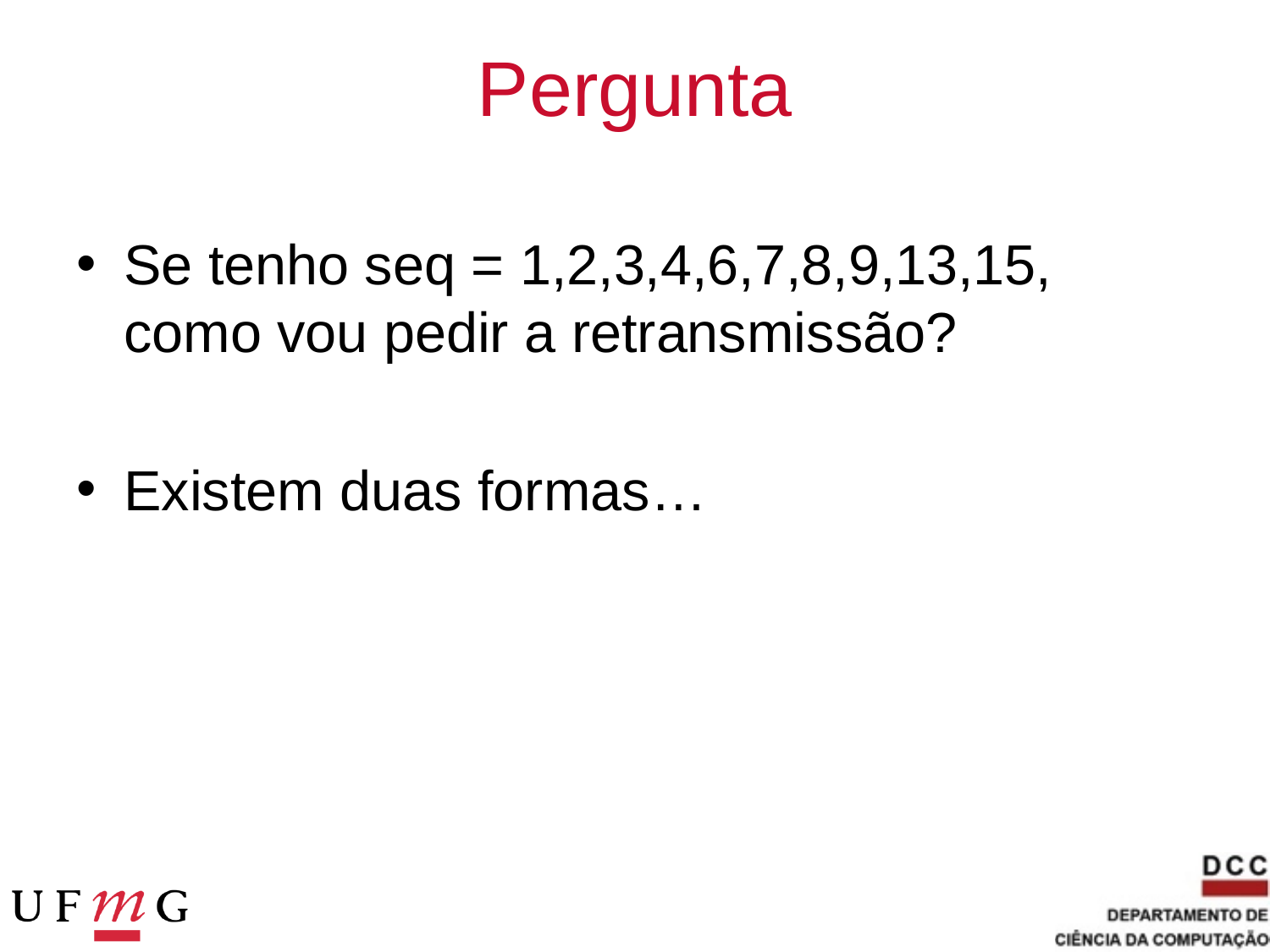

# Pergunta
Se tenho seq = 1,2,3,4,6,7,8,9,13,15, como vou pedir a retransmissão?

Existem duas formas…